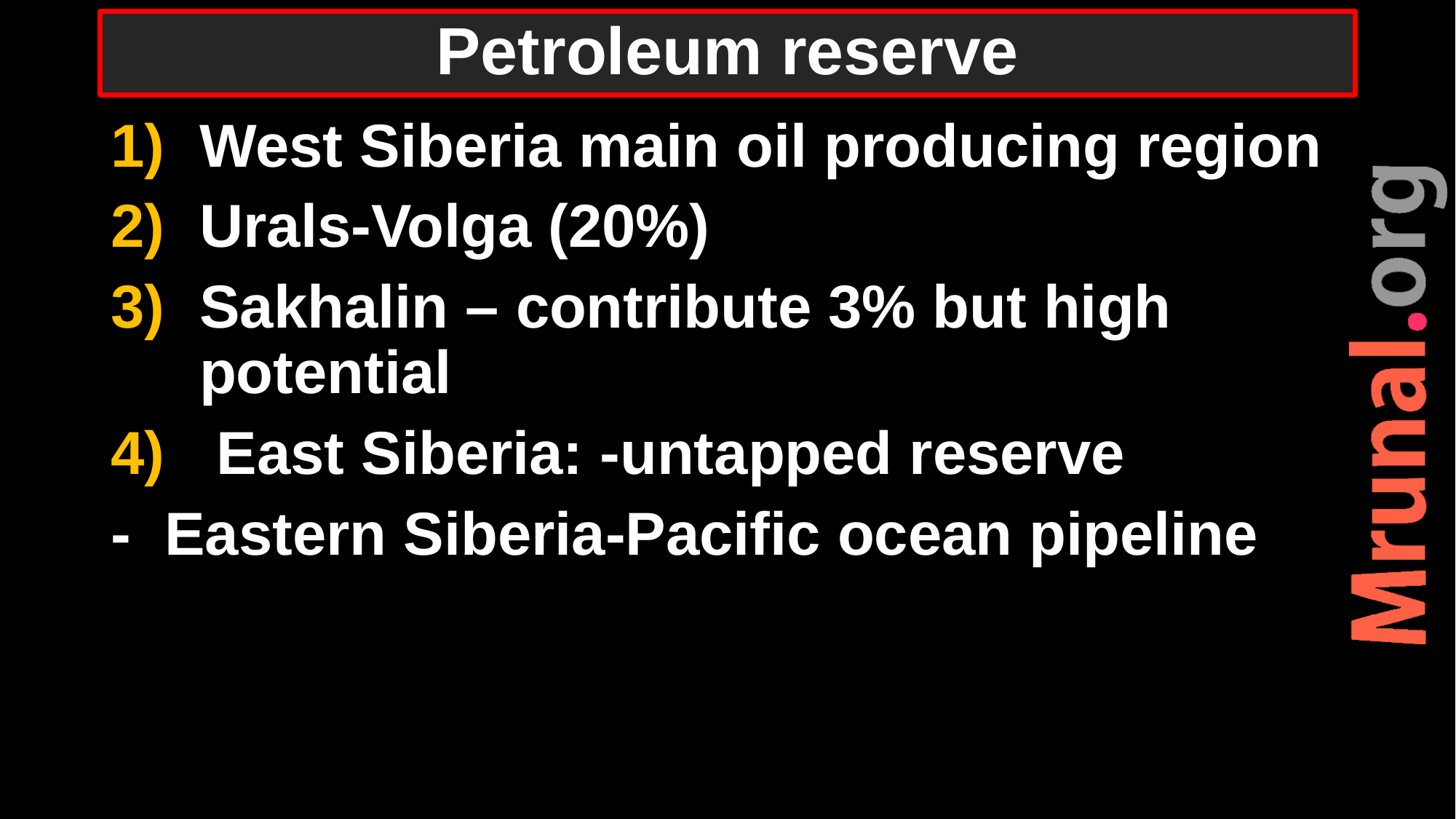

# Petroleum reserve
West Siberia main oil producing region
Urals-Volga (20%)
Sakhalin – contribute 3% but high potential
 East Siberia: -untapped reserve
-  Eastern Siberia-Pacific ocean pipeline